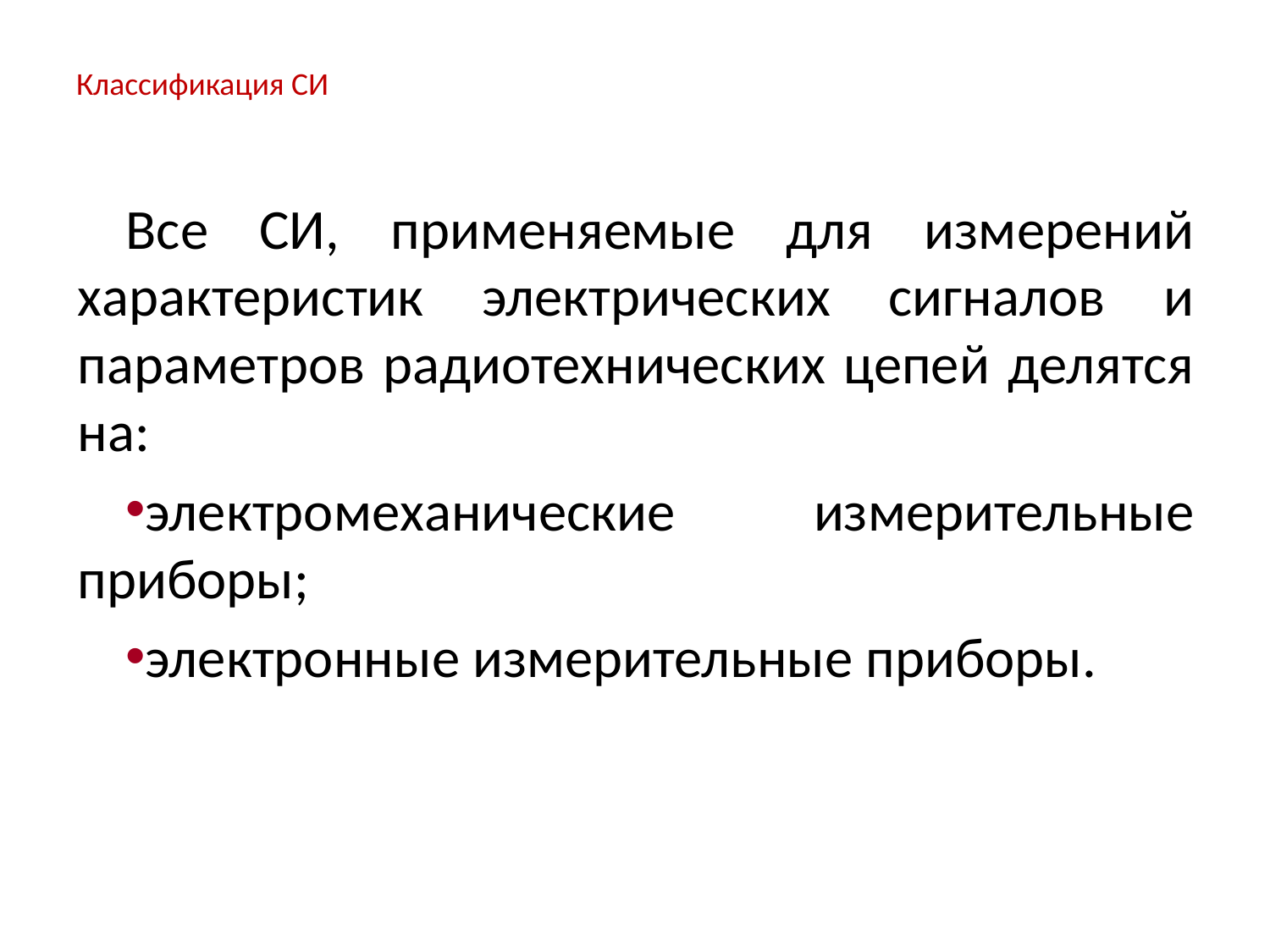

# Классификация СИ
Все СИ, применяемые для измерений характеристик электрических сигналов и параметров радиотехнических цепей делятся на:
электромеханические измерительные приборы;
электронные измерительные приборы.